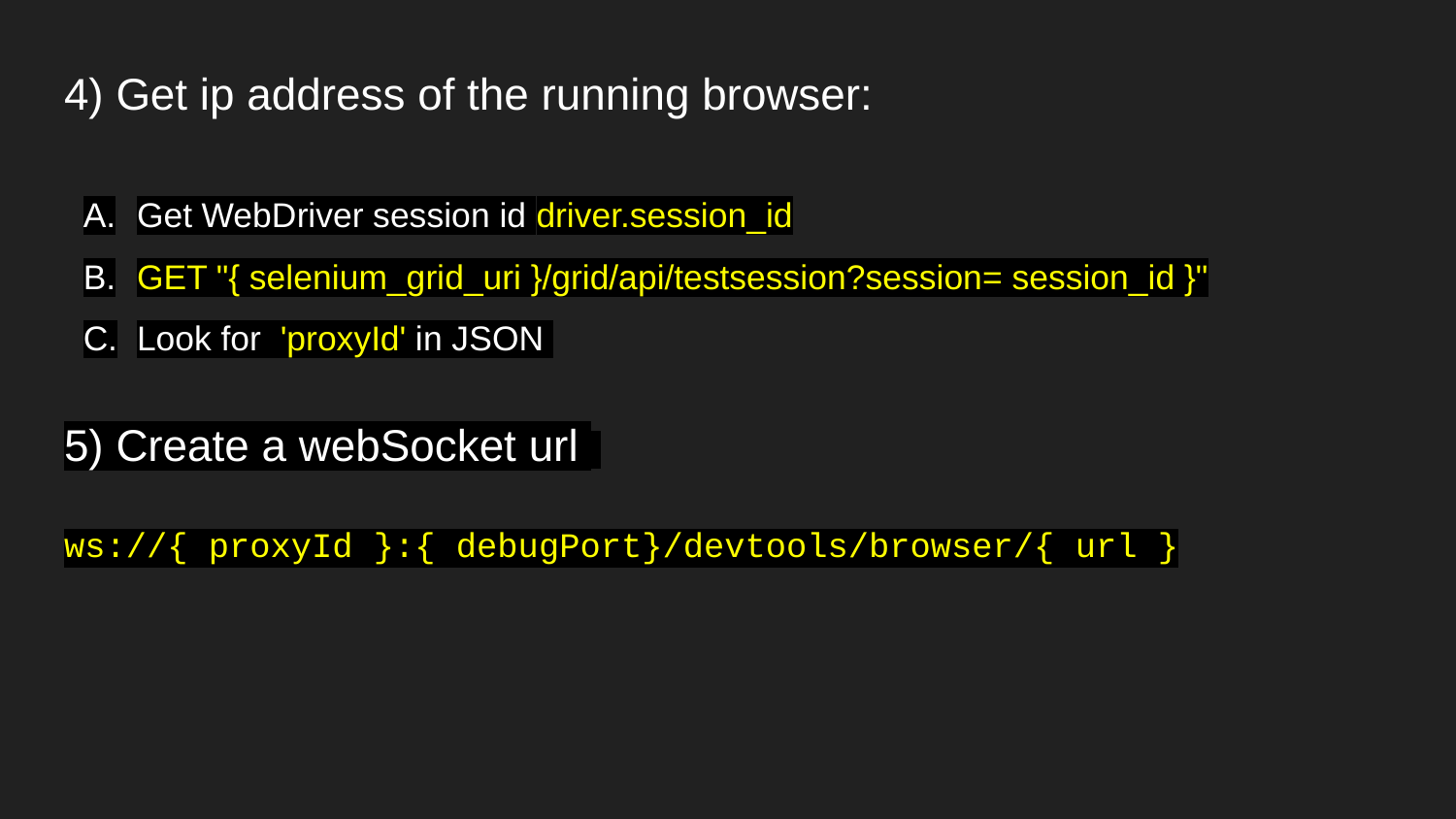

4) Get ip address of the running browser:

Get WebDriver session id driver.session_id
GET "{ selenium_grid_uri }/grid/api/testsession?session= session_id }"
Look for  'proxyId' in JSON
5) Create a webSocket url
ws://{ proxyId }:{ debugPort}/devtools/browser/{ url }